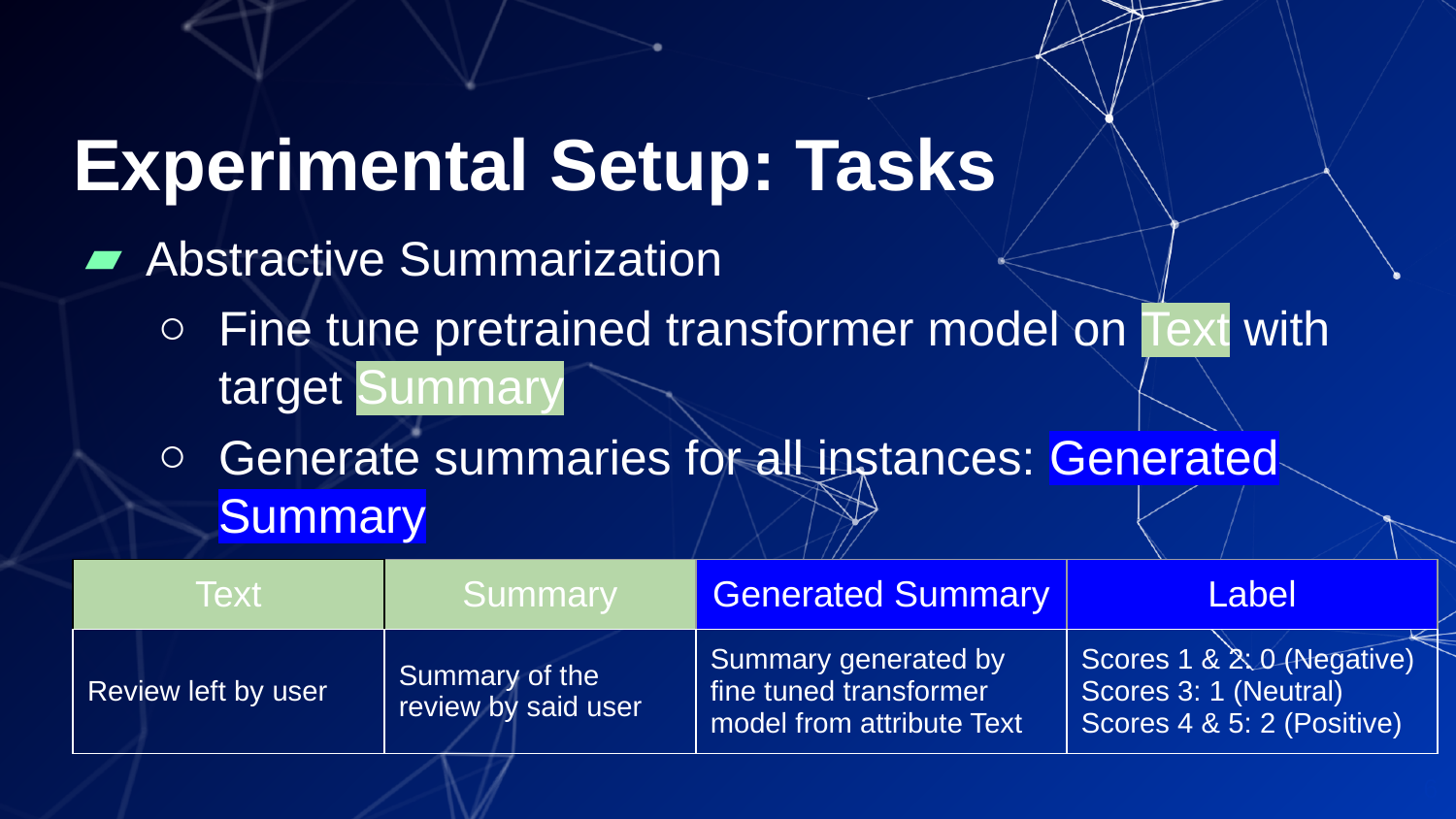

# Experimental Setup: Tasks
Abstractive Summarization
Fine tune pretrained transformer model on Text with target Summary
Generate summaries for all instances: Generated Summary

| Text | Summary | Generated Summary | Label |
| --- | --- | --- | --- |
| Review left by user | Summary of the review by said user | Summary generated by fine tuned transformer model from attribute Text | Scores 1 & 2: 0 (Negative) Scores 3: 1 (Neutral) Scores 4 & 5: 2 (Positive) |
6